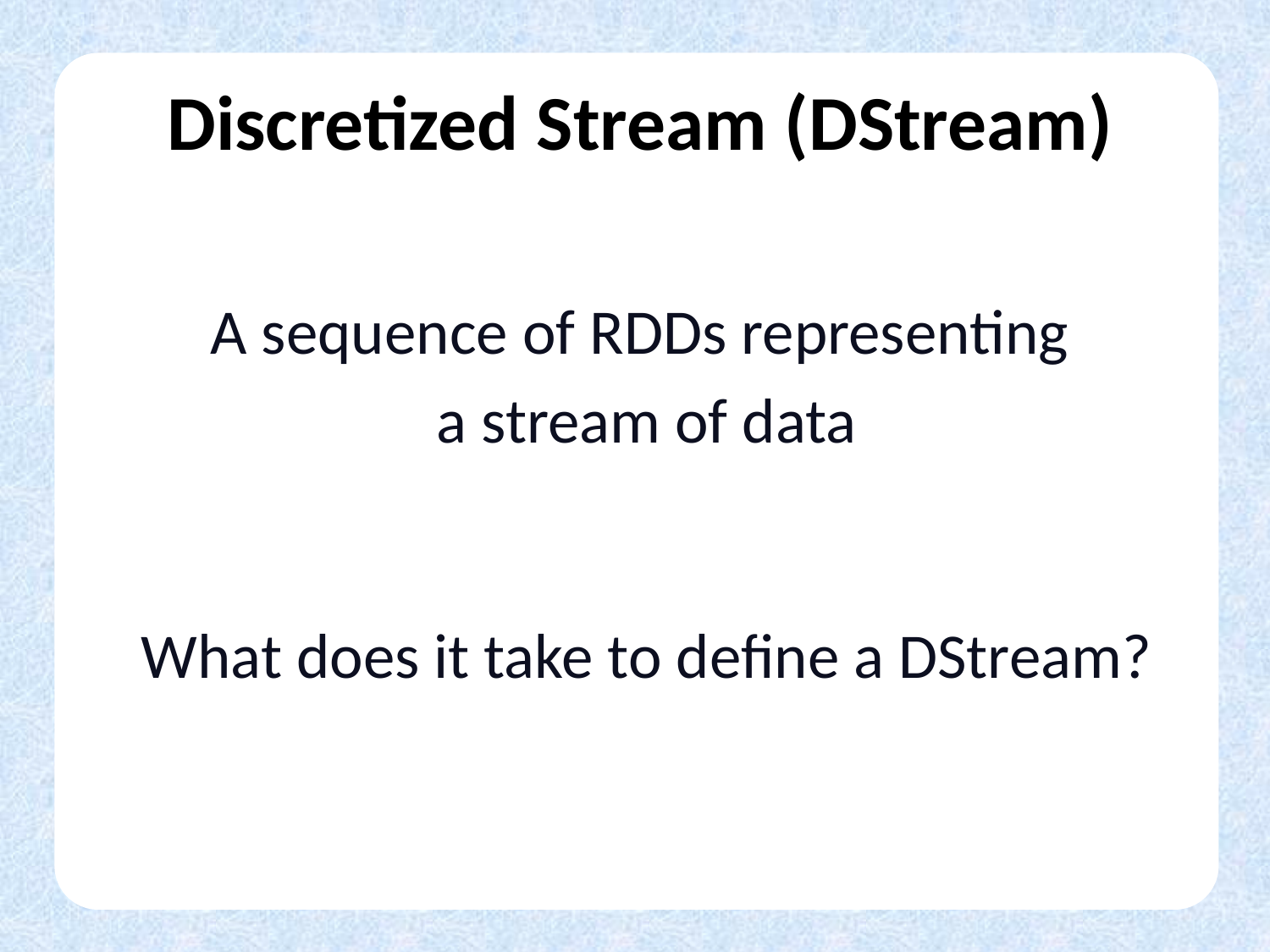

# Discretized Stream (DStream)

A sequence of RDDs representing
a stream of data

What does it take to define a DStream?